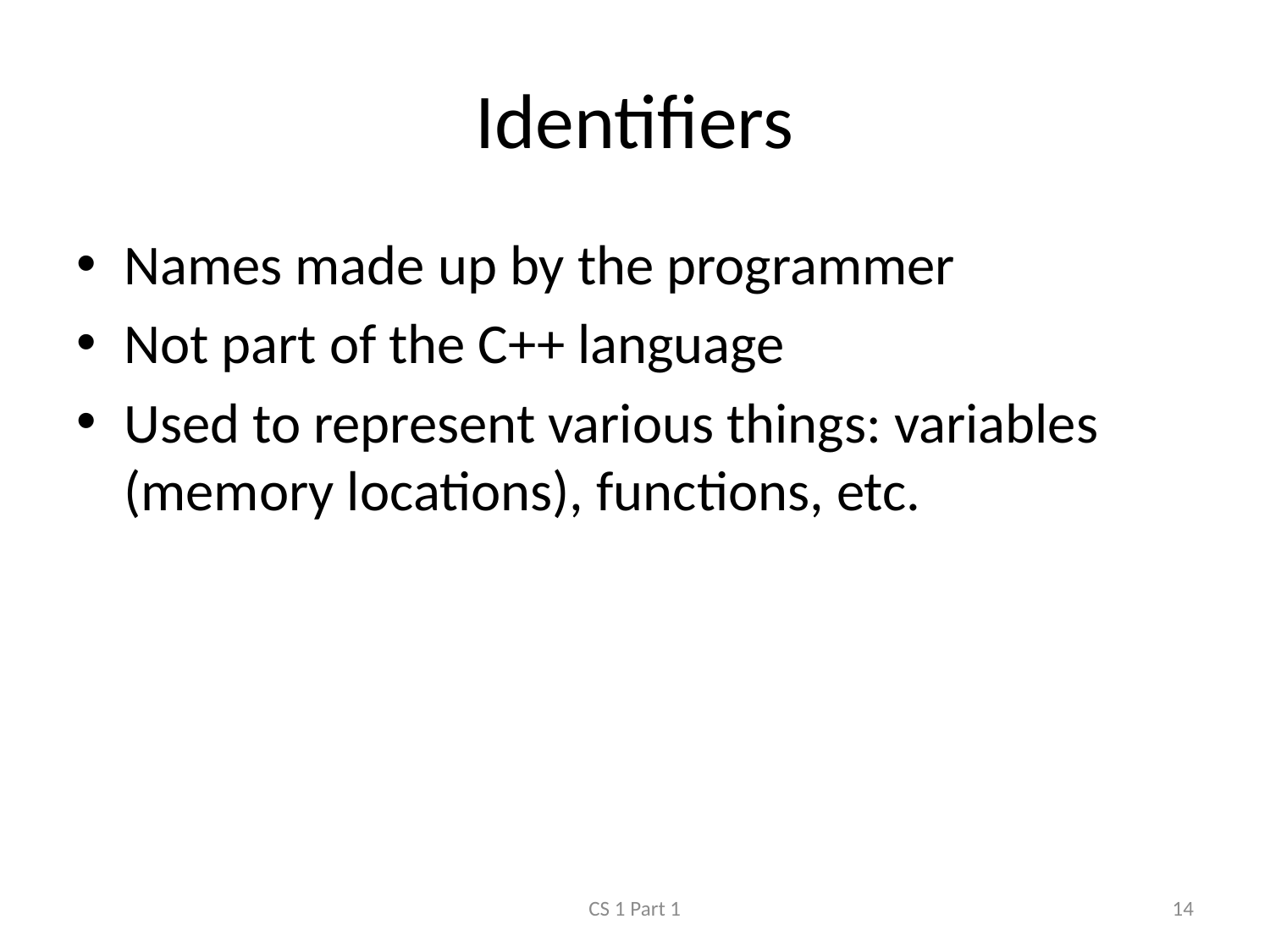

# Identifiers
Names made up by the programmer
Not part of the C++ language
Used to represent various things: variables (memory locations), functions, etc.

CS 1 Part 1
14